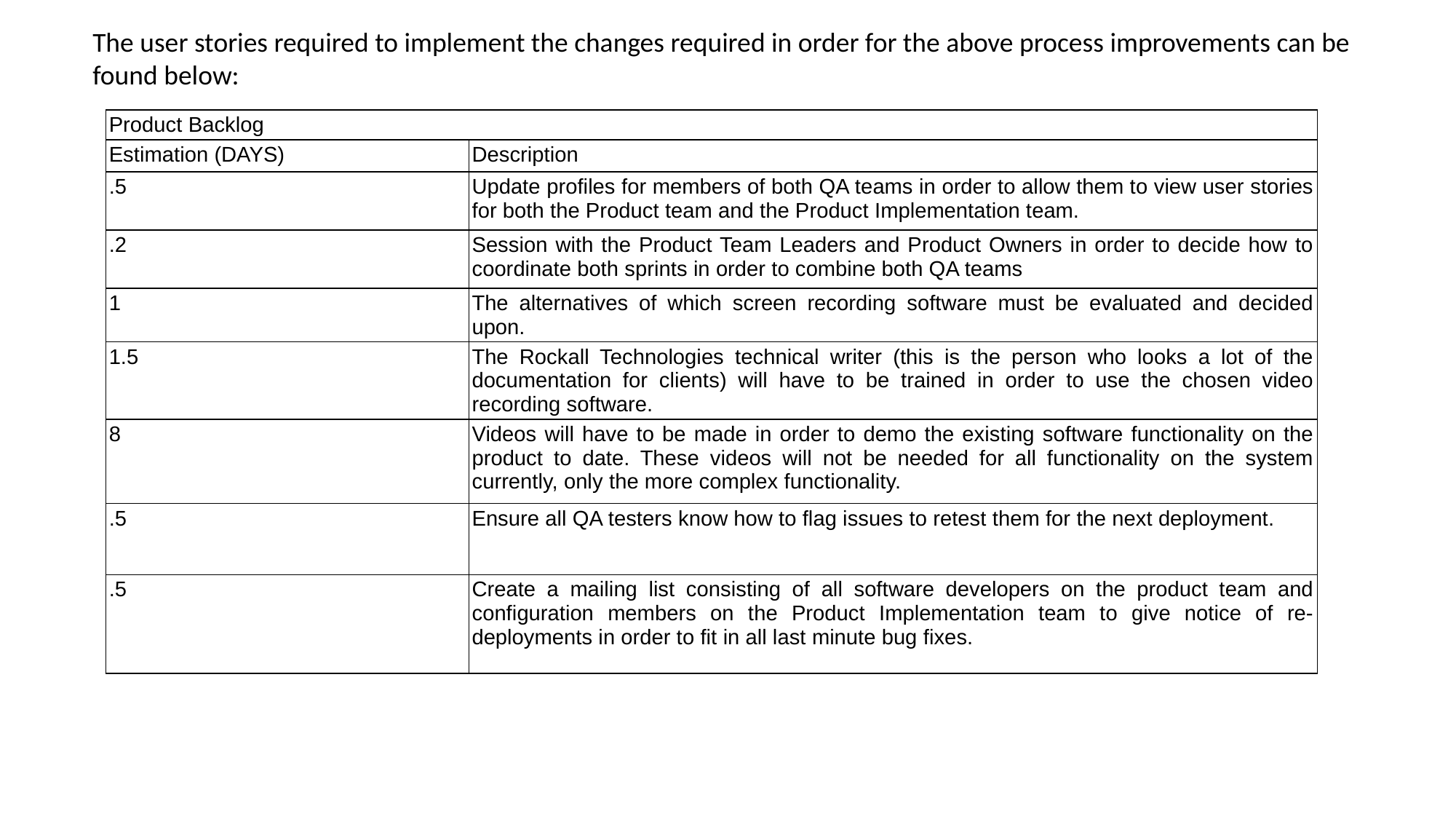

The user stories required to implement the changes required in order for the above process improvements can be found below:
| Product Backlog |  |
| --- | --- |
| Estimation (DAYS) | Description |
| .5 | Update profiles for members of both QA teams in order to allow them to view user stories for both the Product team and the Product Implementation team. |
| .2 | Session with the Product Team Leaders and Product Owners in order to decide how to coordinate both sprints in order to combine both QA teams |
| 1 | The alternatives of which screen recording software must be evaluated and decided upon. |
| 1.5 | The Rockall Technologies technical writer (this is the person who looks a lot of the documentation for clients) will have to be trained in order to use the chosen video recording software. |
| 8 | Videos will have to be made in order to demo the existing software functionality on the product to date. These videos will not be needed for all functionality on the system currently, only the more complex functionality. |
| .5 | Ensure all QA testers know how to flag issues to retest them for the next deployment. |
| .5 | Create a mailing list consisting of all software developers on the product team and configuration members on the Product Implementation team to give notice of re-deployments in order to fit in all last minute bug fixes. |